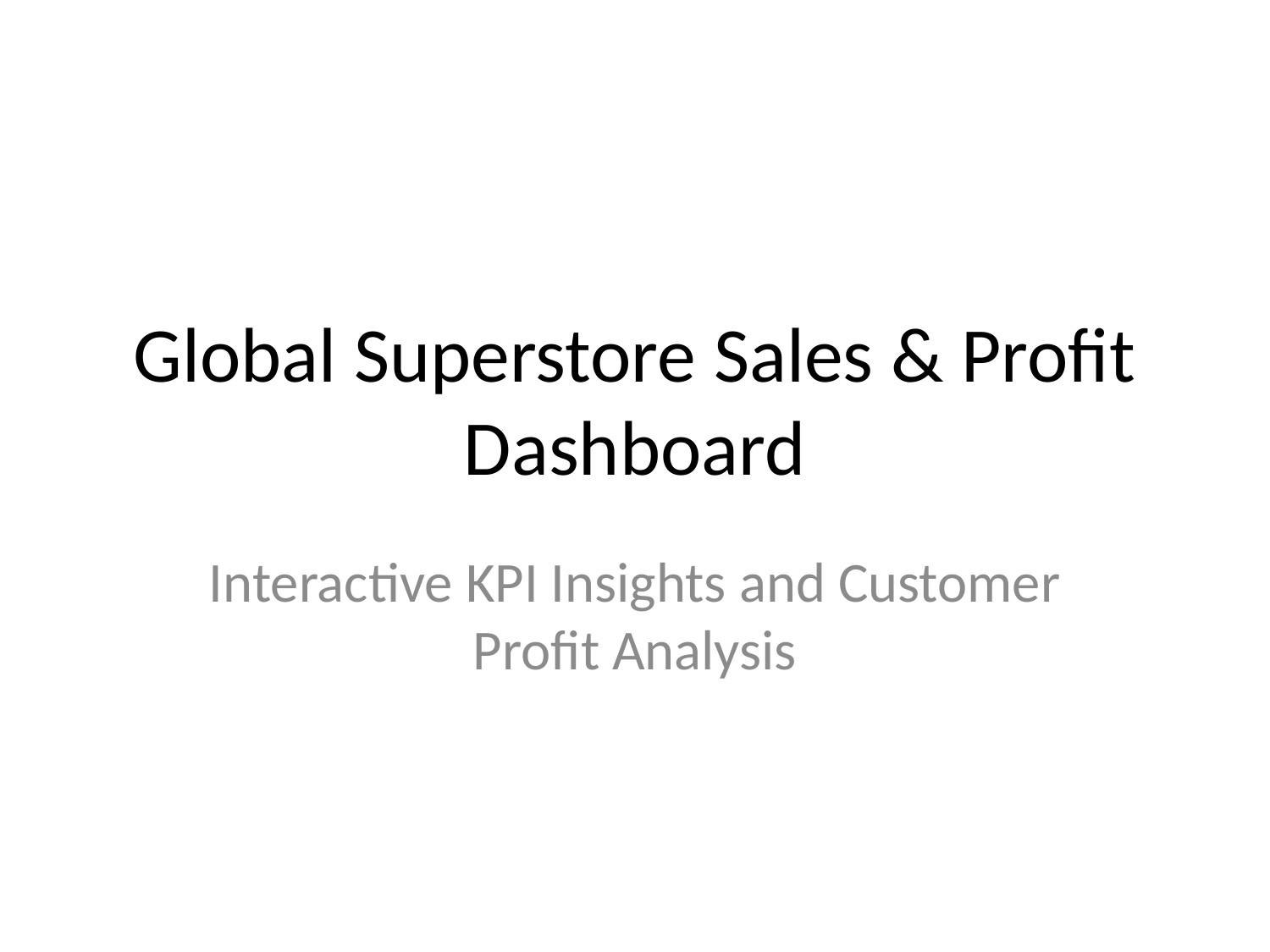

# Global Superstore Sales & Profit Dashboard
Interactive KPI Insights and Customer Profit Analysis